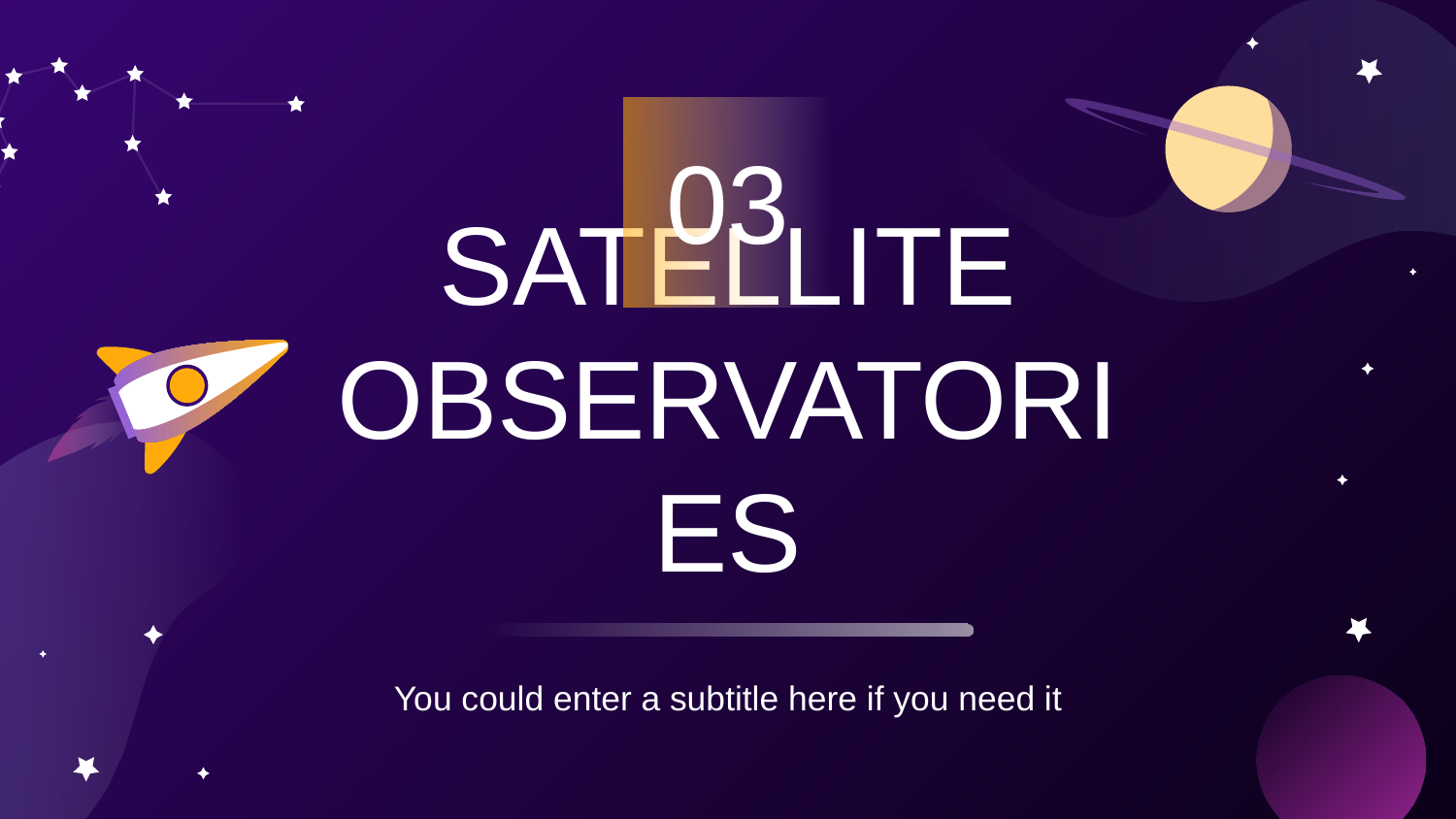

03
# SATELLITE OBSERVATORIES

You could enter a subtitle here if you need it